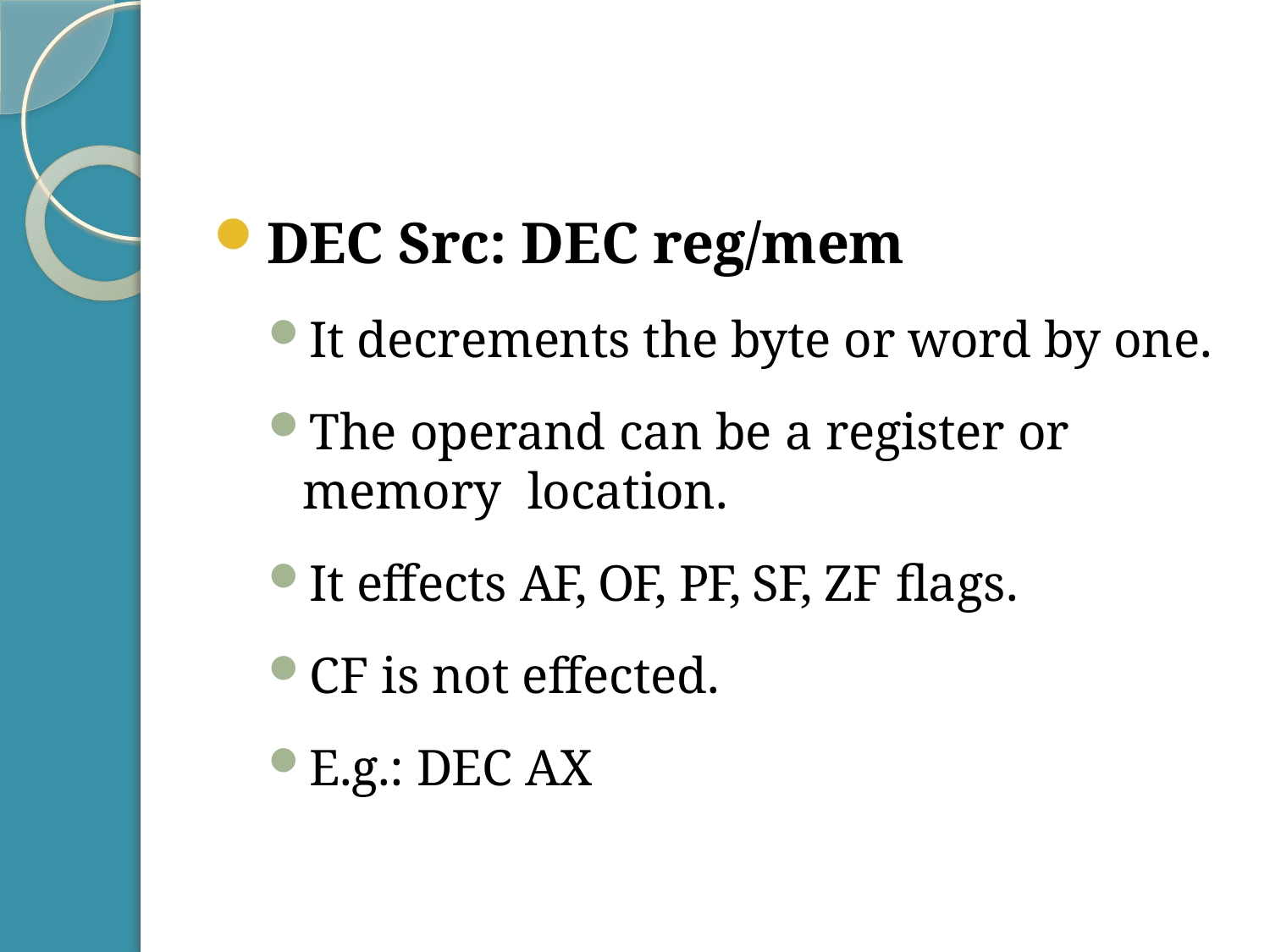

#
DEC Src: DEC reg/mem
It decrements the byte or word by one.
The operand can be a register or memory  location.
It effects AF, OF, PF, SF, ZF flags.
CF is not effected.
E.g.: DEC AX